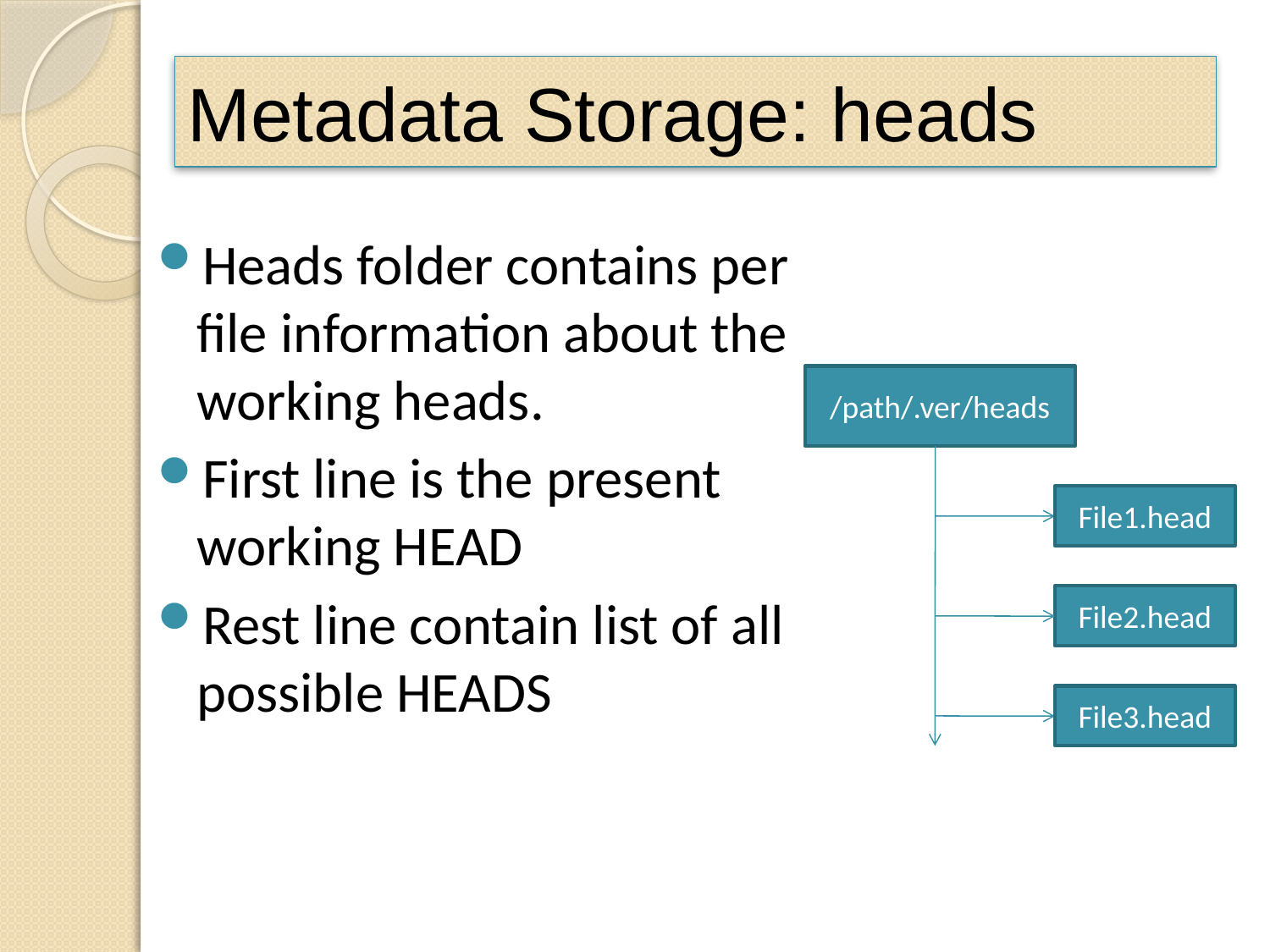

# Metadata Storage: heads
Heads folder contains per file information about the working heads.
First line is the present working HEAD
Rest line contain list of all possible HEADS
/path/.ver/heads
File1.head
File2.head
File3.head